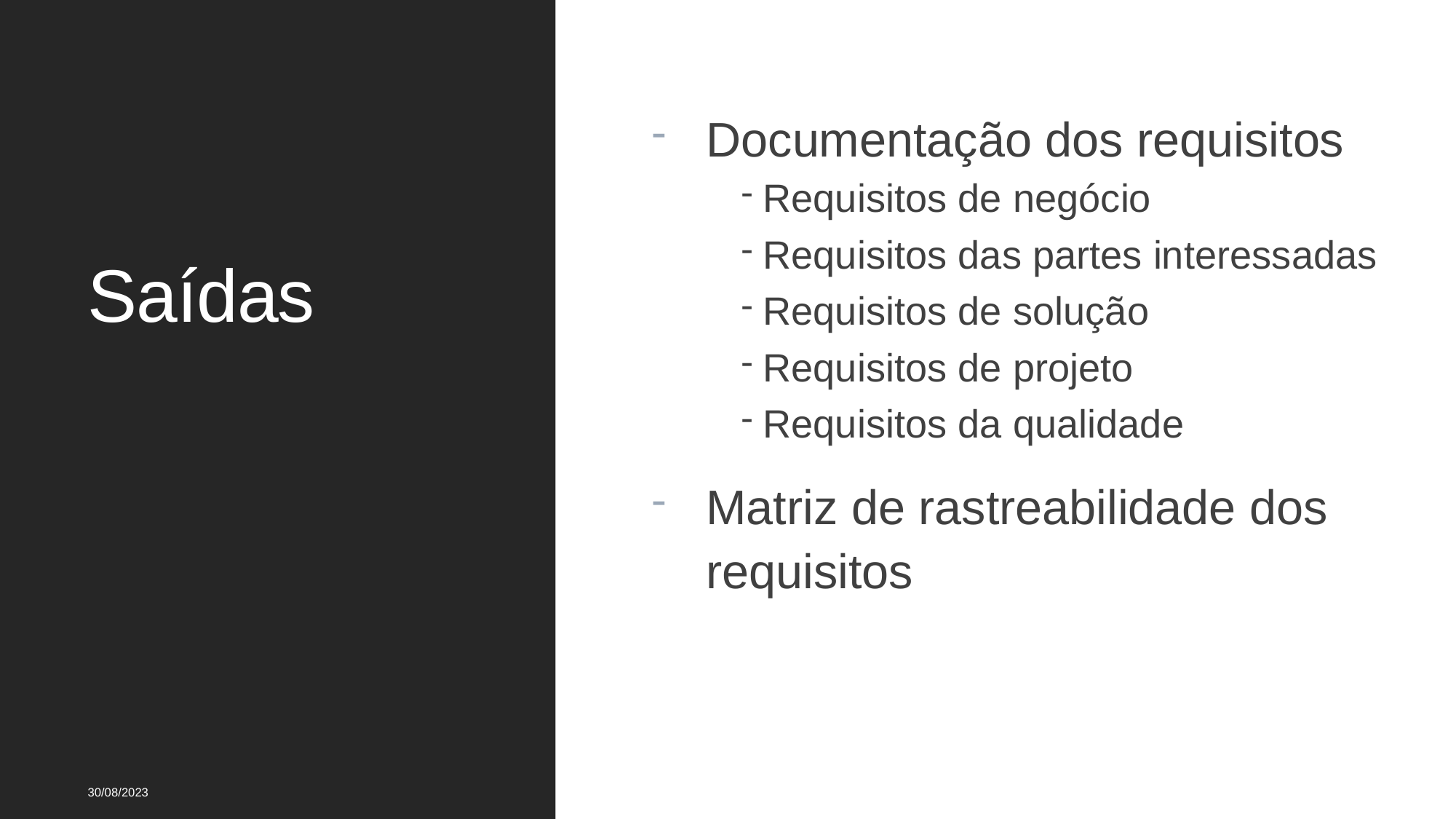

# Saídas
Documentação dos requisitos
Requisitos de negócio
Requisitos das partes interessadas
Requisitos de solução
Requisitos de projeto
Requisitos da qualidade
Matriz de rastreabilidade dos requisitos

30/08/2023